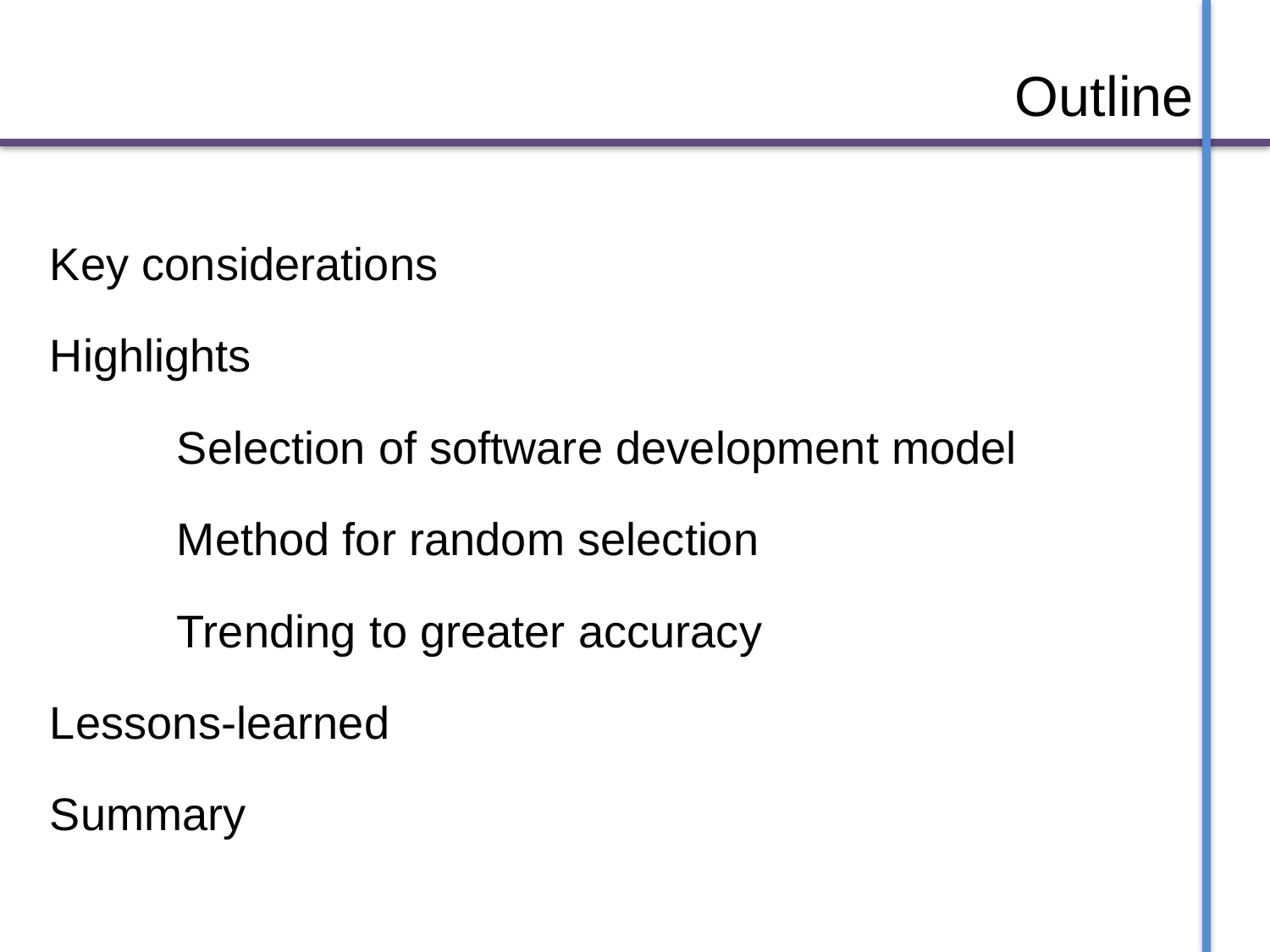

# Outline
Key considerations
Highlights
	Selection of software development model
	Method for random selection
	Trending to greater accuracy
Lessons-learned
Summary